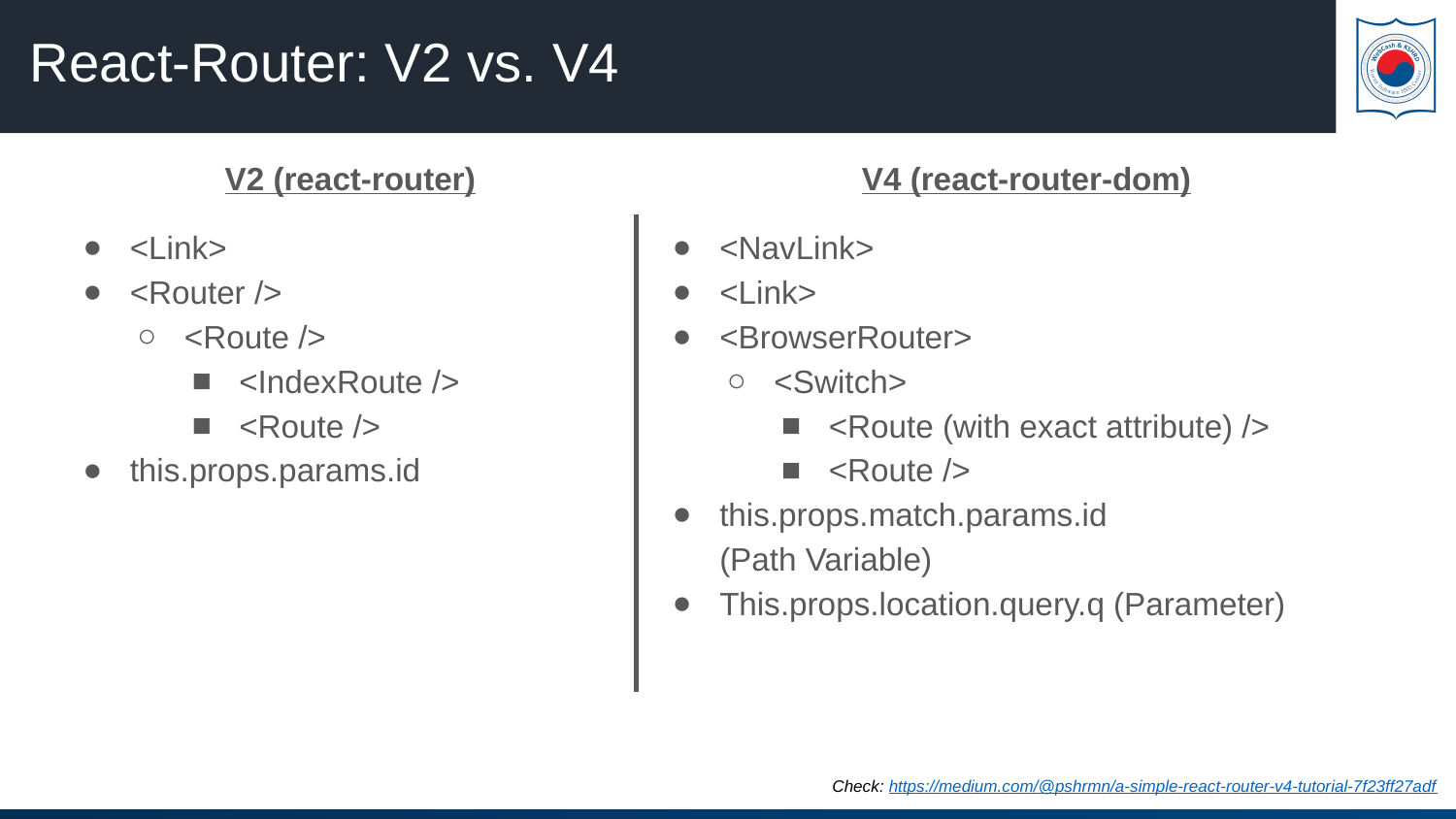

# React-Router: V2 vs. V4
V2 (react-router)
<Link>
<Router />
<Route />
<IndexRoute />
<Route />
this.props.params.id
V4 (react-router-dom)
<NavLink>
<Link>
<BrowserRouter>
<Switch>
<Route (with exact attribute) />
<Route />
this.props.match.params.id
(Path Variable)
This.props.location.query.q (Parameter)
Check: https://medium.com/@pshrmn/a-simple-react-router-v4-tutorial-7f23ff27adf